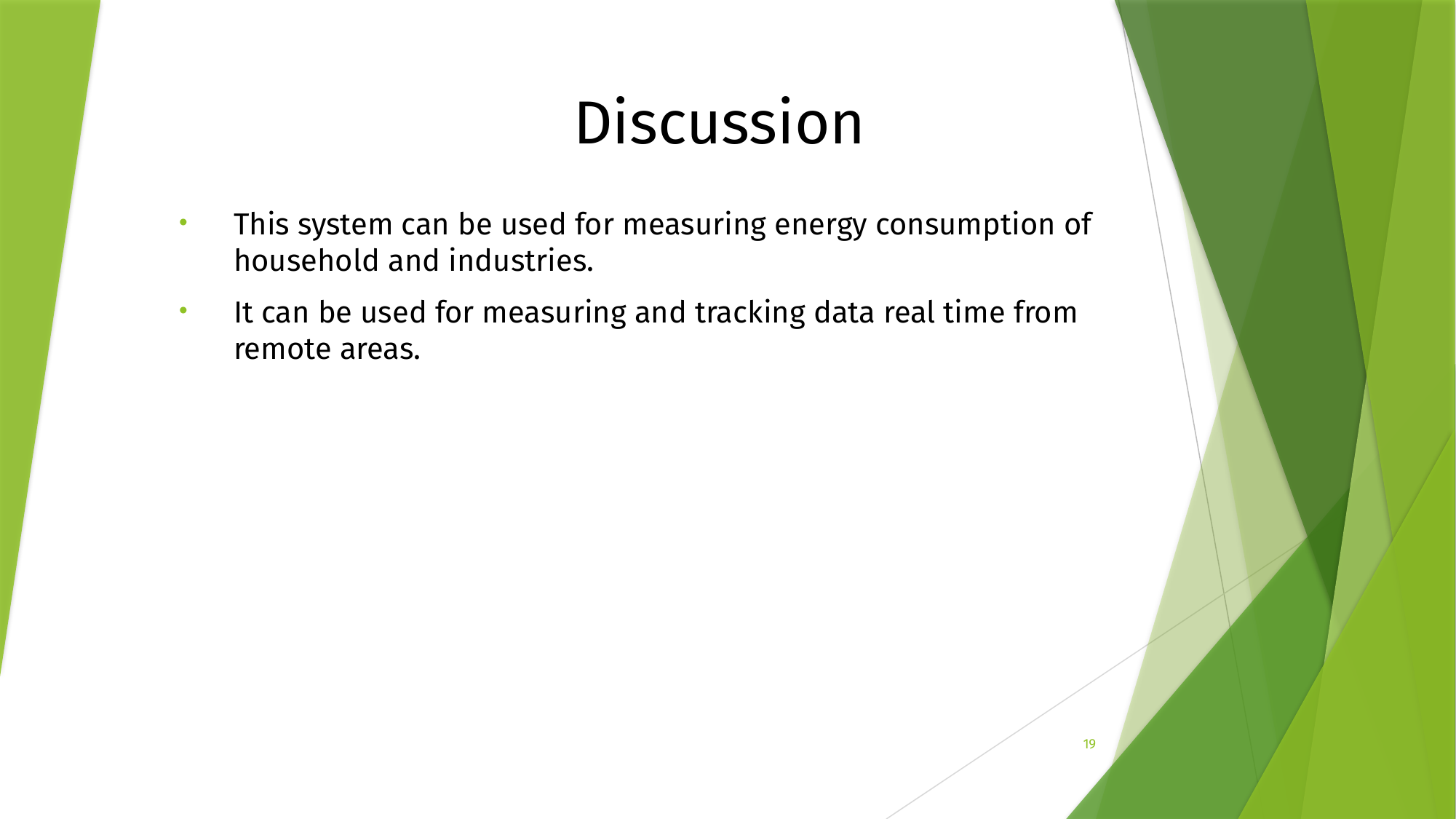

# Discussion
This system can be used for measuring energy consumption of household and industries.
It can be used for measuring and tracking data real time from remote areas.

19